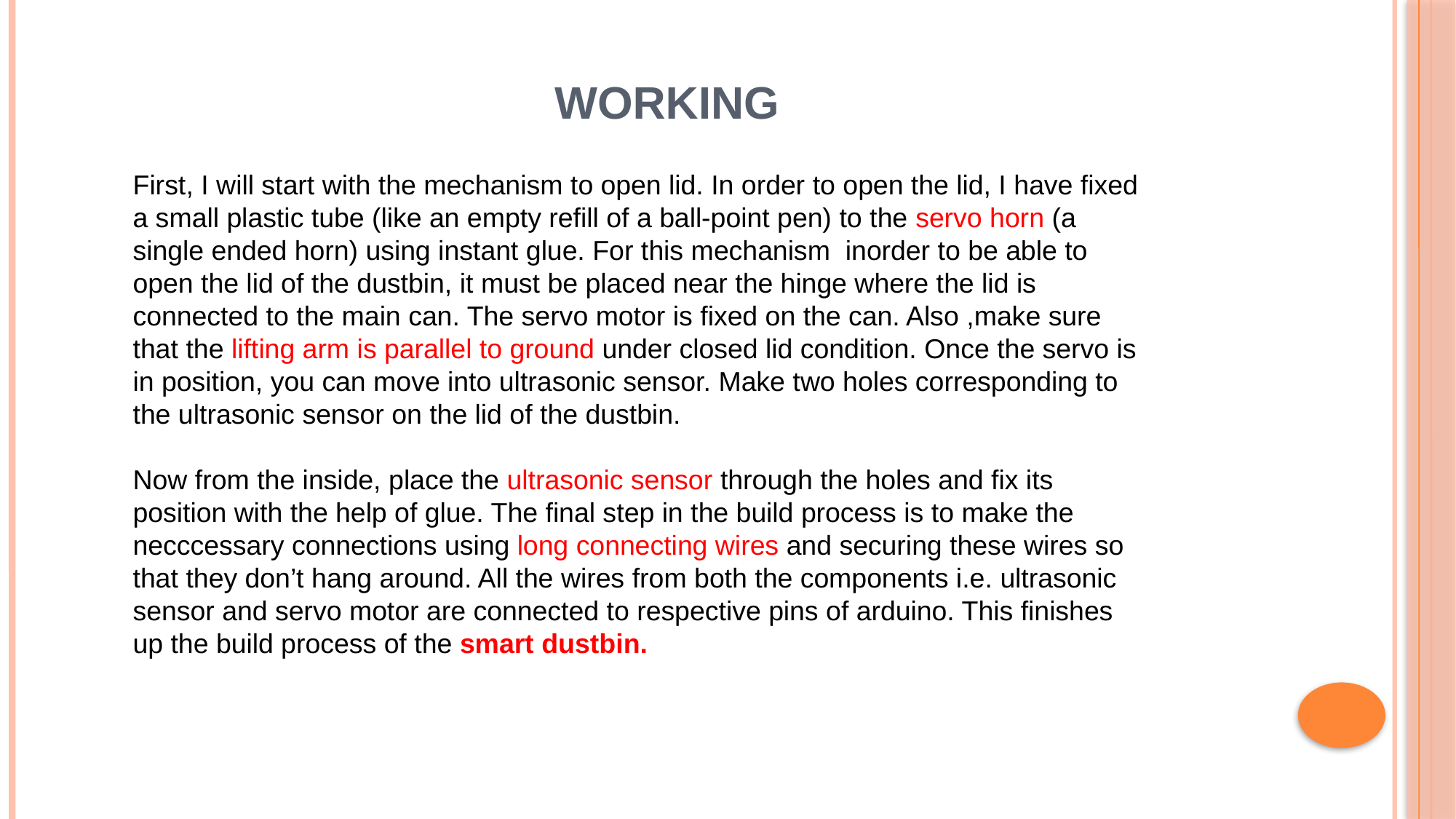

# WORKING
First, I will start with the mechanism to open lid. In order to open the lid, I have fixed a small plastic tube (like an empty refill of a ball-point pen) to the servo horn (a single ended horn) using instant glue. For this mechanism  inorder to be able to open the lid of the dustbin, it must be placed near the hinge where the lid is connected to the main can. The servo motor is fixed on the can. Also ,make sure that the lifting arm is parallel to ground under closed lid condition. Once the servo is in position, you can move into ultrasonic sensor. Make two holes corresponding to the ultrasonic sensor on the lid of the dustbin.

Now from the inside, place the ultrasonic sensor through the holes and fix its position with the help of glue. The final step in the build process is to make the necccessary connections using long connecting wires and securing these wires so that they don’t hang around. All the wires from both the components i.e. ultrasonic sensor and servo motor are connected to respective pins of arduino. This finishes up the build process of the smart dustbin.